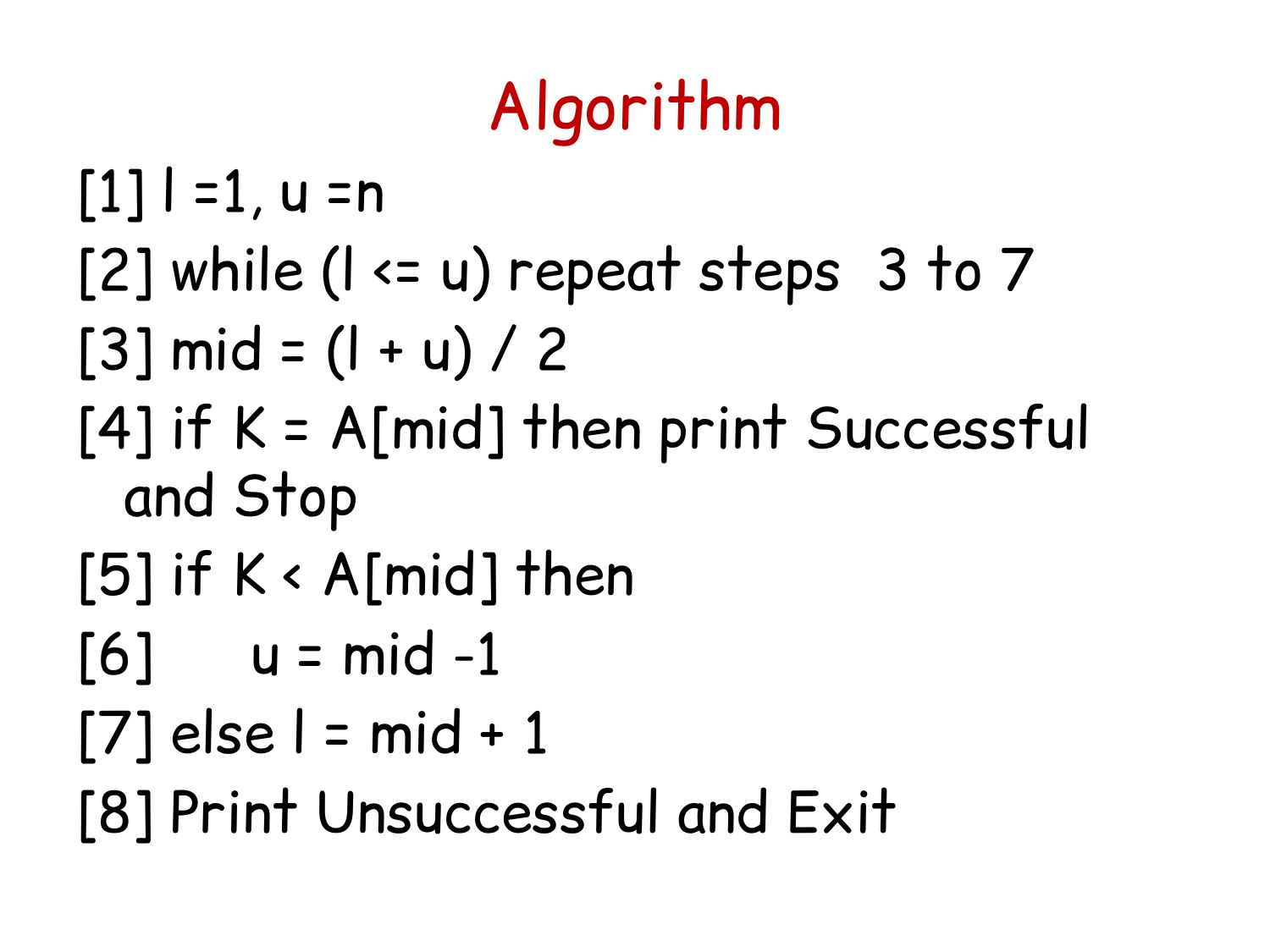

# Algorithm
[1] l =1, u =n
[2] while (l <= u) repeat steps  3 to 7
[3] mid = (l + u) / 2
[4] if K = A[mid] then print Successful and Stop
[5] if K < A[mid] then
[6] 	u = mid -1
[7] else l = mid + 1
[8] Print Unsuccessful and Exit